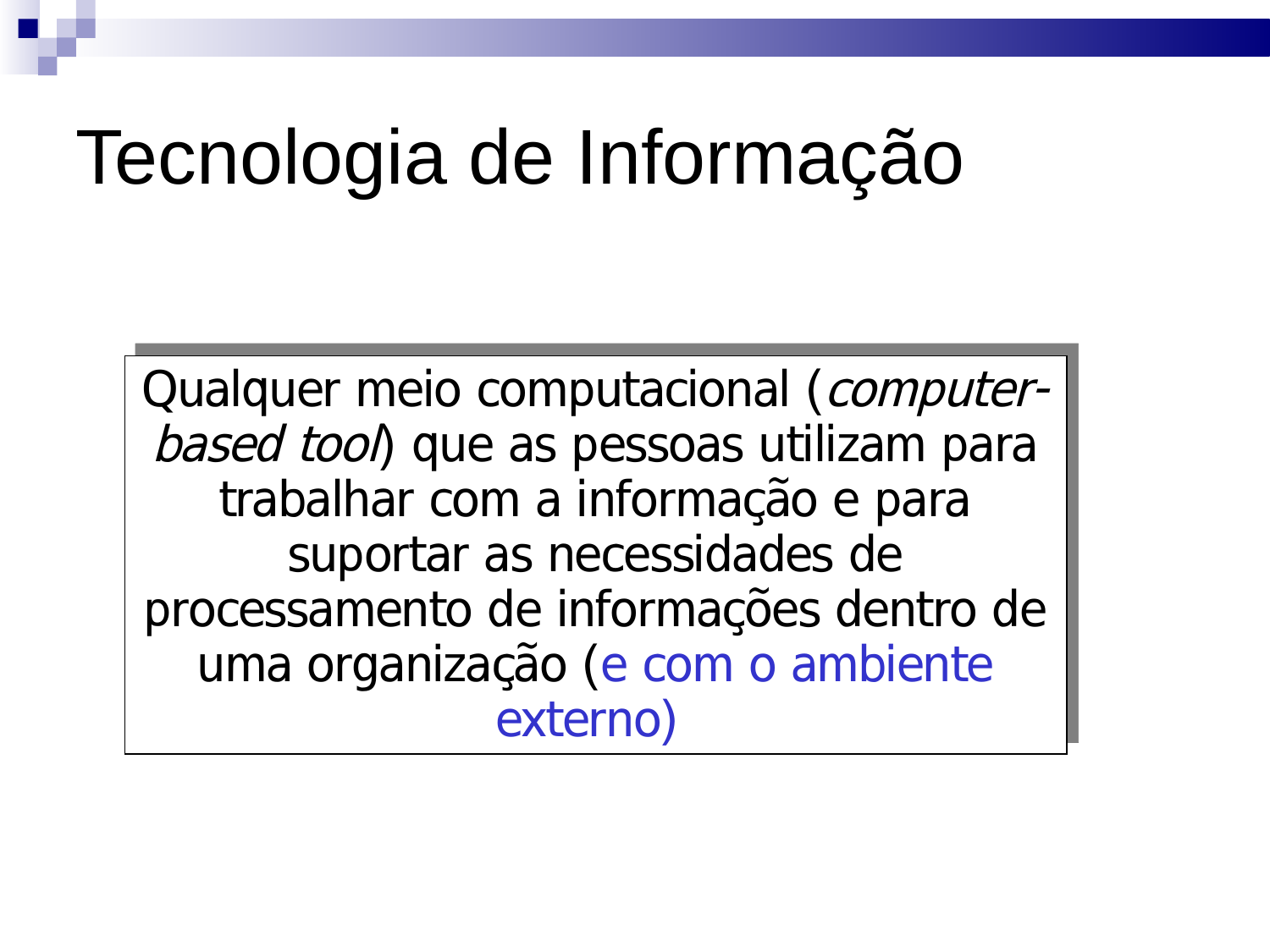

# Tecnologia de Informação
Qualquer meio computacional (computer-based tool) que as pessoas utilizam para trabalhar com a informação e para suportar as necessidades de processamento de informações dentro de uma organização (e com o ambiente externo)